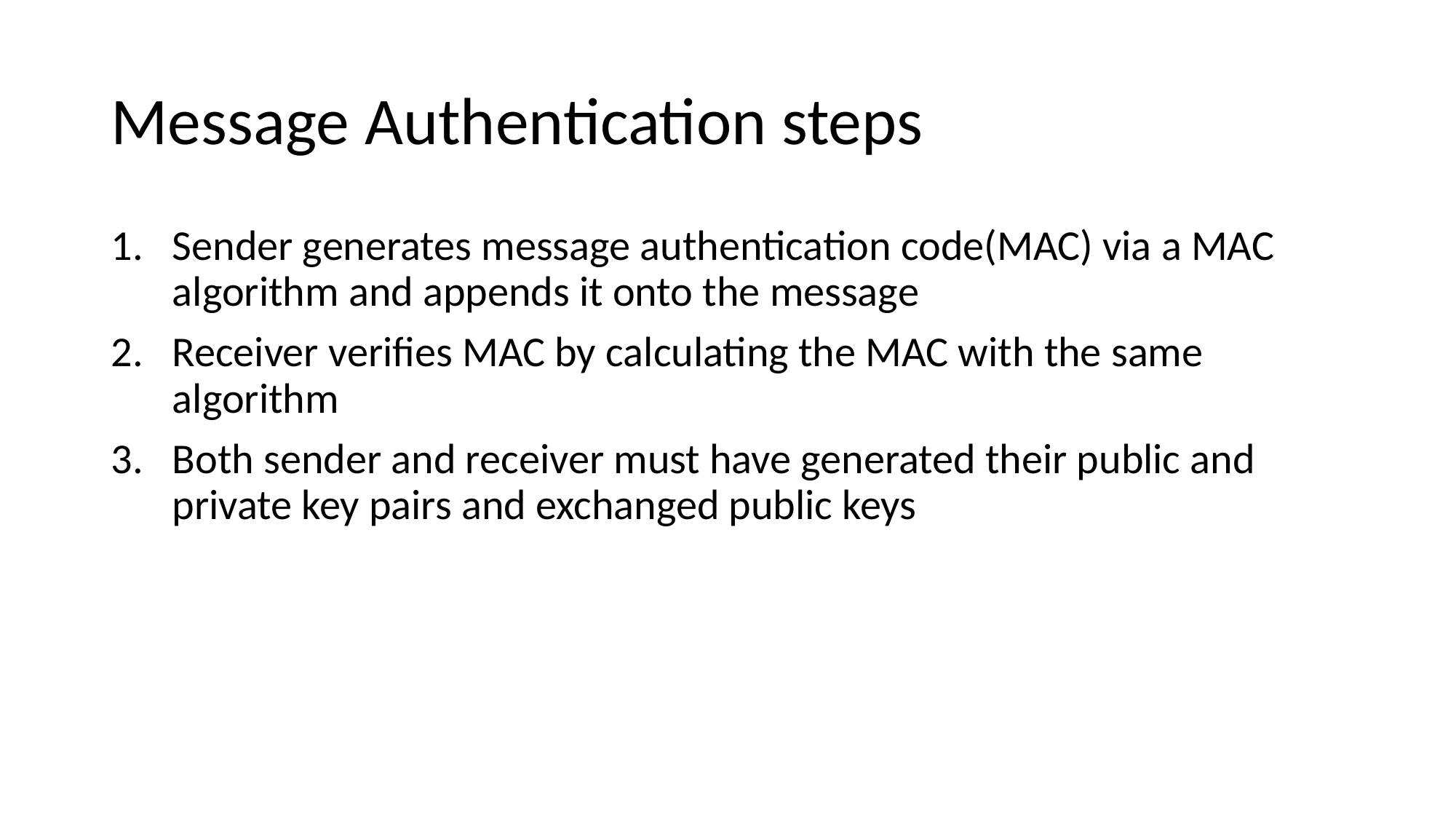

# Message Authentication steps
Sender generates message authentication code(MAC) via a MAC algorithm and appends it onto the message
Receiver verifies MAC by calculating the MAC with the same algorithm
Both sender and receiver must have generated their public and private key pairs and exchanged public keys